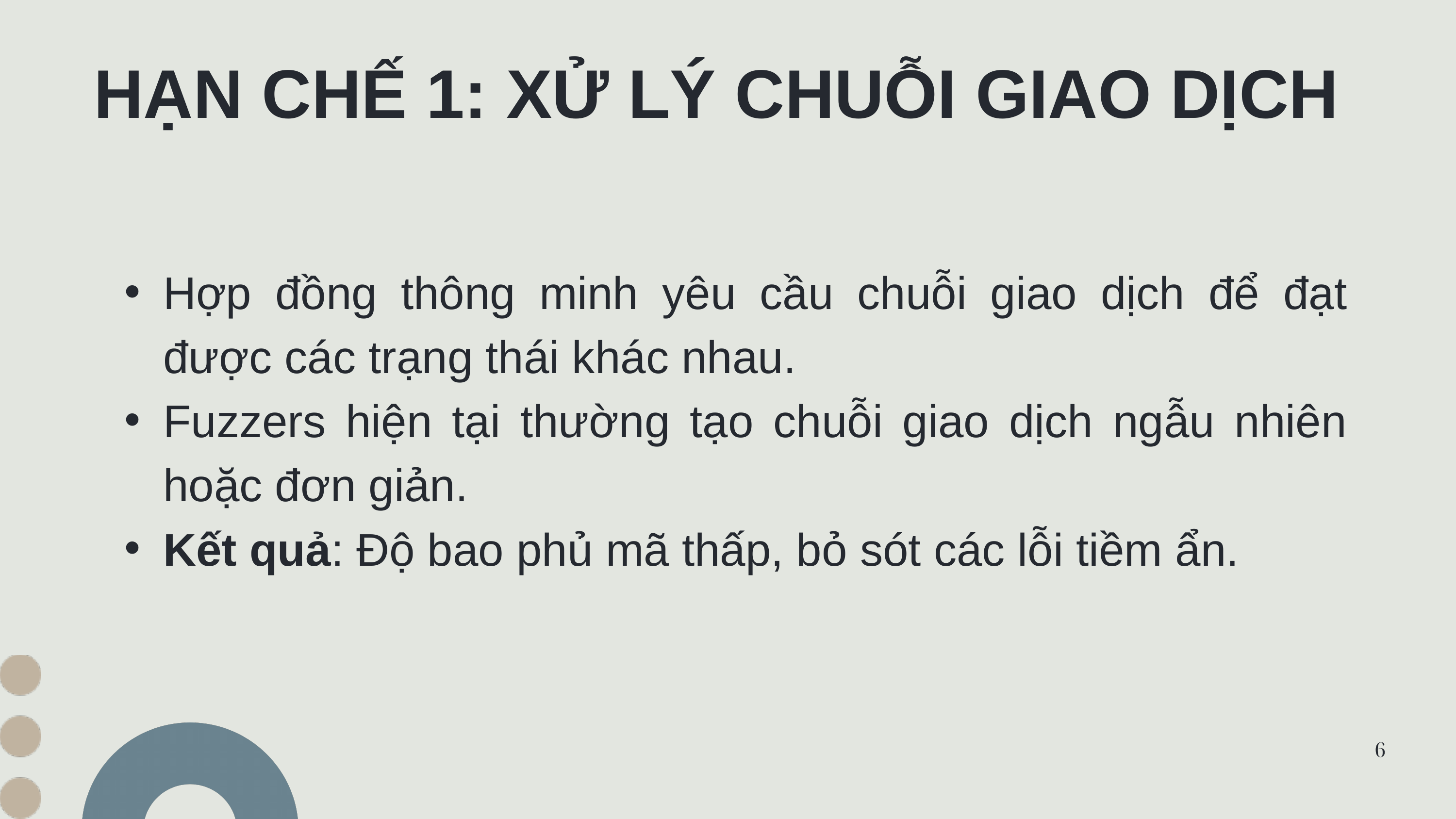

HẠN CHẾ 1: XỬ LÝ CHUỖI GIAO DỊCH
Hợp đồng thông minh yêu cầu chuỗi giao dịch để đạt được các trạng thái khác nhau.
Fuzzers hiện tại thường tạo chuỗi giao dịch ngẫu nhiên hoặc đơn giản.
Kết quả: Độ bao phủ mã thấp, bỏ sót các lỗi tiềm ẩn.

6